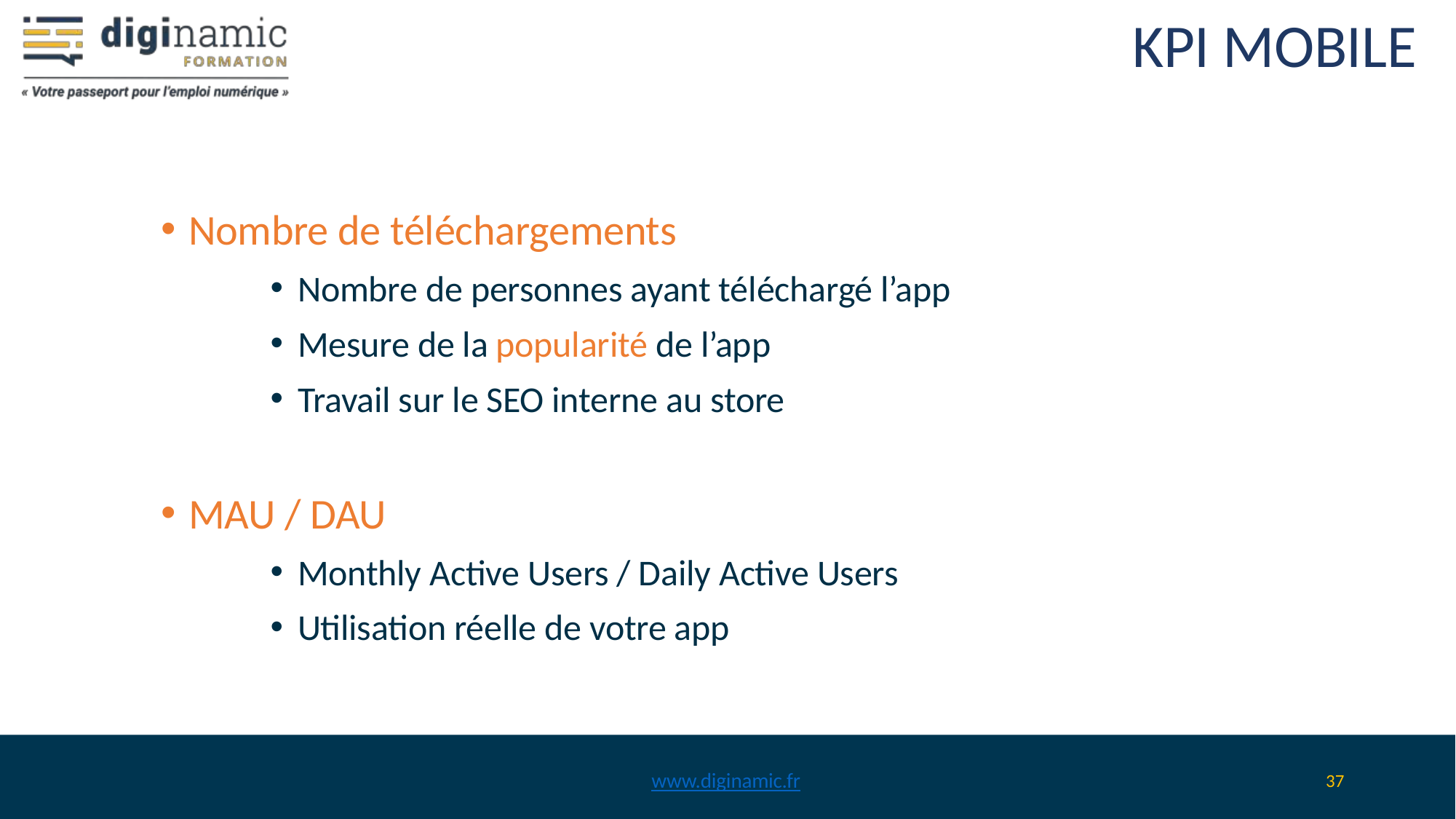

# KPI MOBILE
Nombre de téléchargements
Nombre de personnes ayant téléchargé l’app
Mesure de la popularité de l’app
Travail sur le SEO interne au store

MAU / DAU
Monthly Active Users / Daily Active Users
Utilisation réelle de votre app

www.diginamic.fr
37